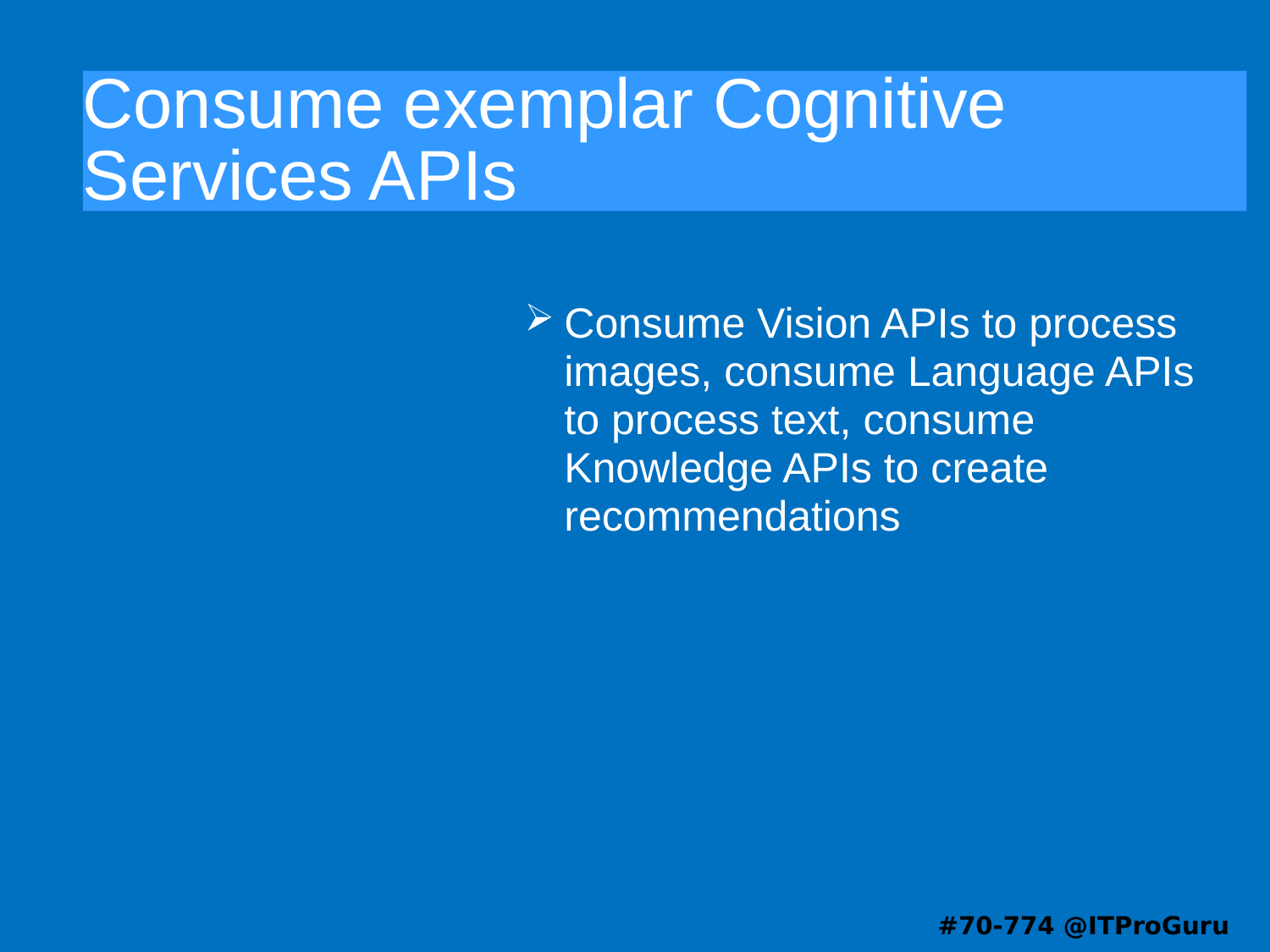

# Consume exemplar Cognitive Services APIs
Consume Vision APIs to process images, consume Language APIs to process text, consume Knowledge APIs to create recommendations